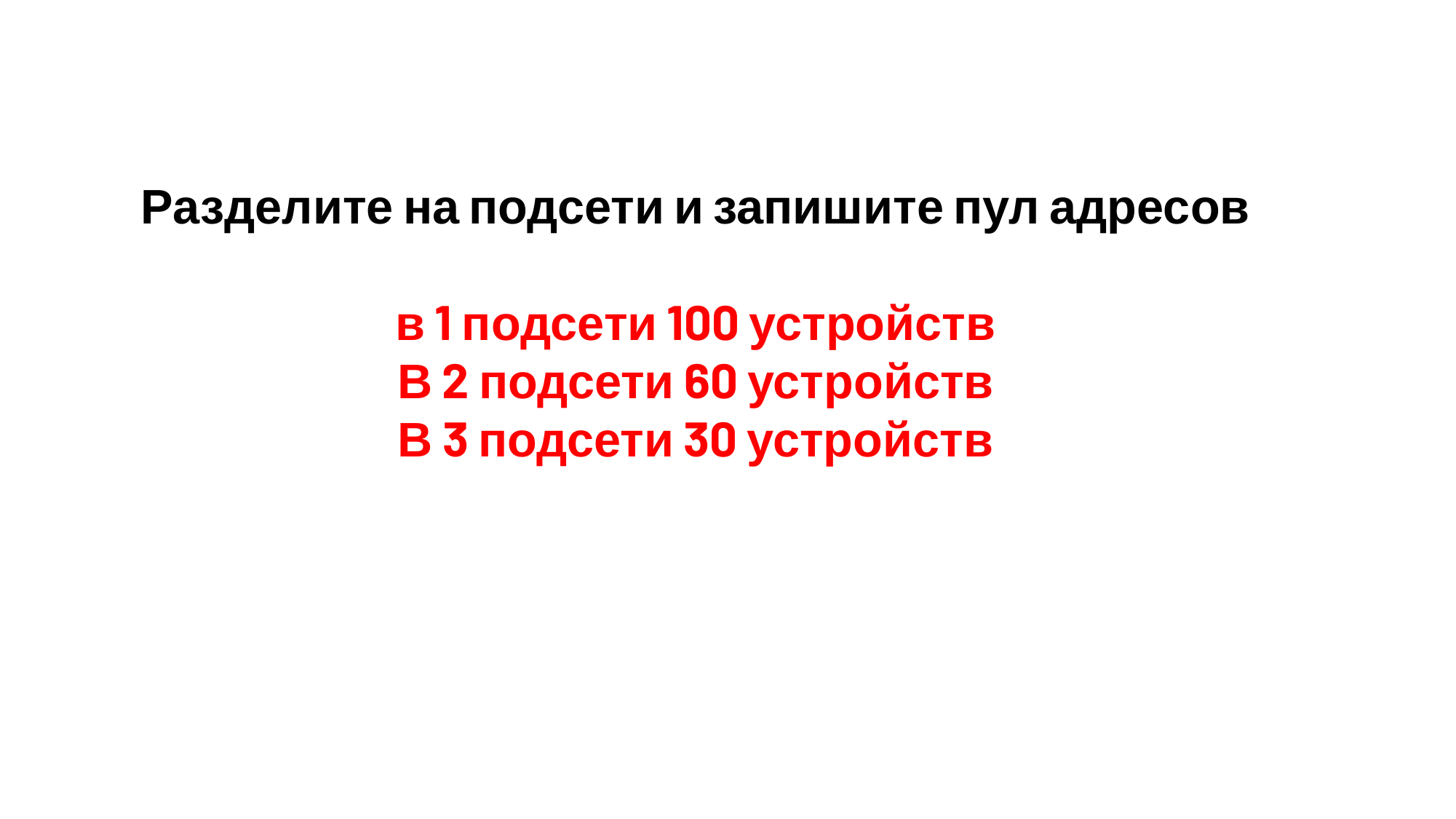

Разделите на подсети и запишите пул адресов

в 1 подсети 100 устройств
В 2 подсети 60 устройств
В 3 подсети 30 устройств